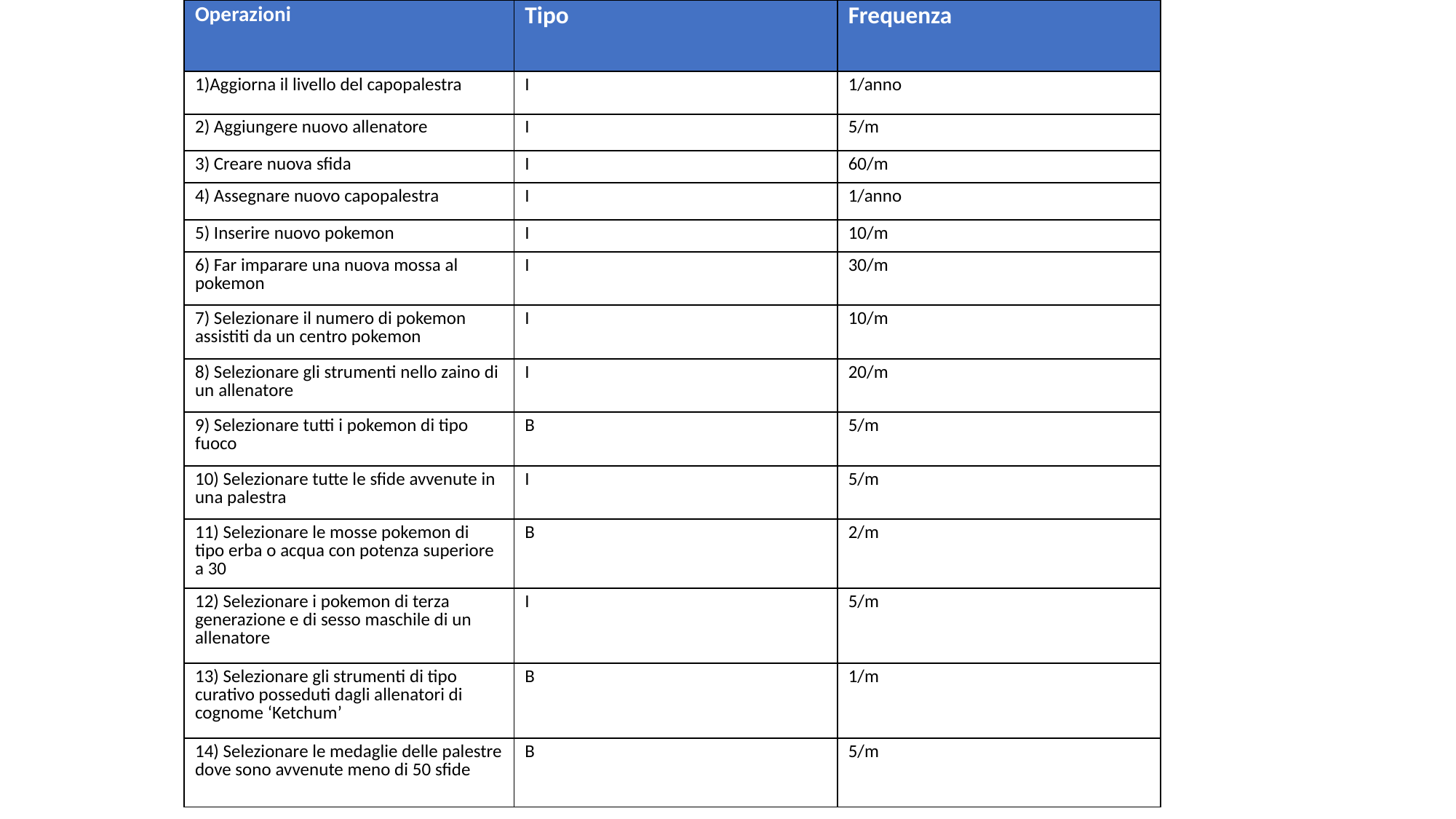

| Operazioni | Tipo | Frequenza |
| --- | --- | --- |
| 1)Aggiorna il livello del capopalestra | I | 1/anno |
| 2) Aggiungere nuovo allenatore | I | 5/m |
| 3) Creare nuova sfida | I | 60/m |
| 4) Assegnare nuovo capopalestra | I | 1/anno |
| 5) Inserire nuovo pokemon | I | 10/m |
| 6) Far imparare una nuova mossa al pokemon | I | 30/m |
| 7) Selezionare il numero di pokemon assistiti da un centro pokemon | I | 10/m |
| 8) Selezionare gli strumenti nello zaino di un allenatore | I | 20/m |
| 9) Selezionare tutti i pokemon di tipo fuoco | B | 5/m |
| 10) Selezionare tutte le sfide avvenute in una palestra | I | 5/m |
| 11) Selezionare le mosse pokemon di tipo erba o acqua con potenza superiore a 30 | B | 2/m |
| 12) Selezionare i pokemon di terza generazione e di sesso maschile di un allenatore | I | 5/m |
| 13) Selezionare gli strumenti di tipo curativo posseduti dagli allenatori di cognome ‘Ketchum’ | B | 1/m |
| 14) Selezionare le medaglie delle palestre dove sono avvenute meno di 50 sfide | B | 5/m |